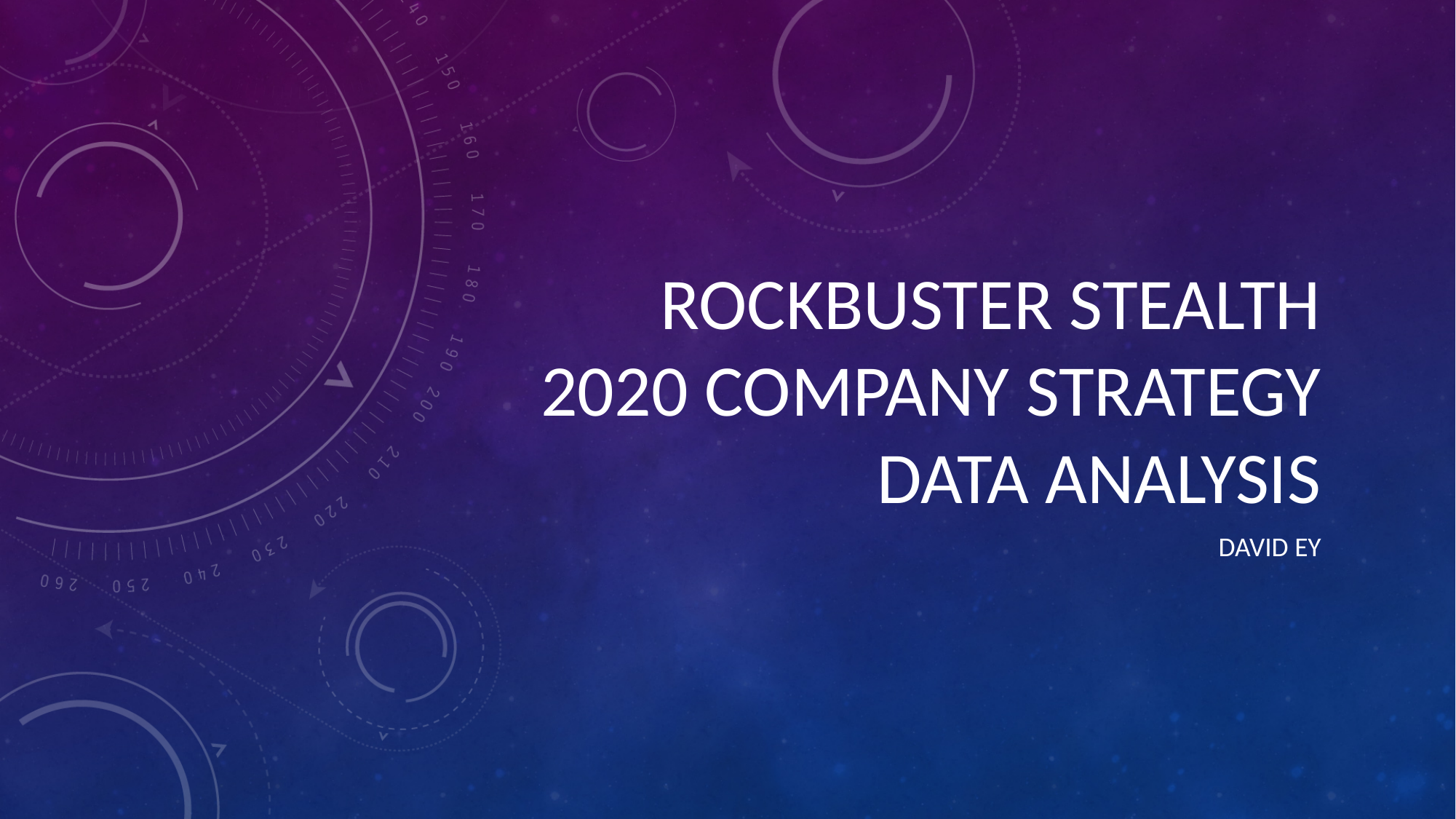

# Rockbuster stealth 2020 Company strategy data analysis
David ey